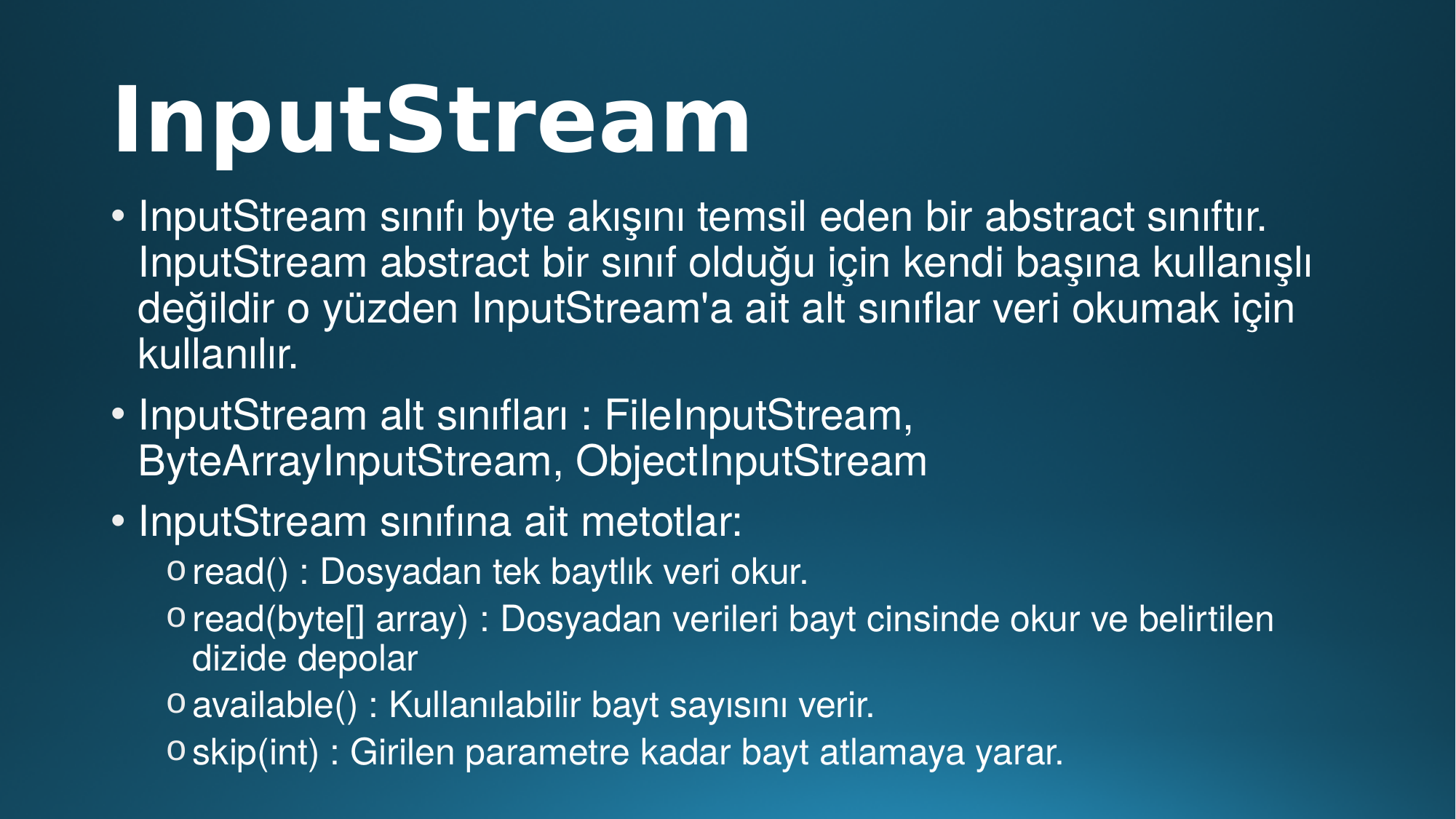

# InputStream
InputStream sınıfı byte akışını temsil eden bir abstract sınıftır. InputStream abstract bir sınıf olduğu için kendi başına kullanışlı değildir o yüzden InputStream'a ait alt sınıflar veri okumak için kullanılır.
InputStream alt sınıfları : FileInputStream, ByteArrayInputStream, ObjectInputStream
InputStream sınıfına ait metotlar:
read() : Dosyadan tek baytlık veri okur.
read(byte[] array) : Dosyadan verileri bayt cinsinde okur ve belirtilen dizide depolar
available() : Kullanılabilir bayt sayısını verir.
skip(int) : Girilen parametre kadar bayt atlamaya yarar.